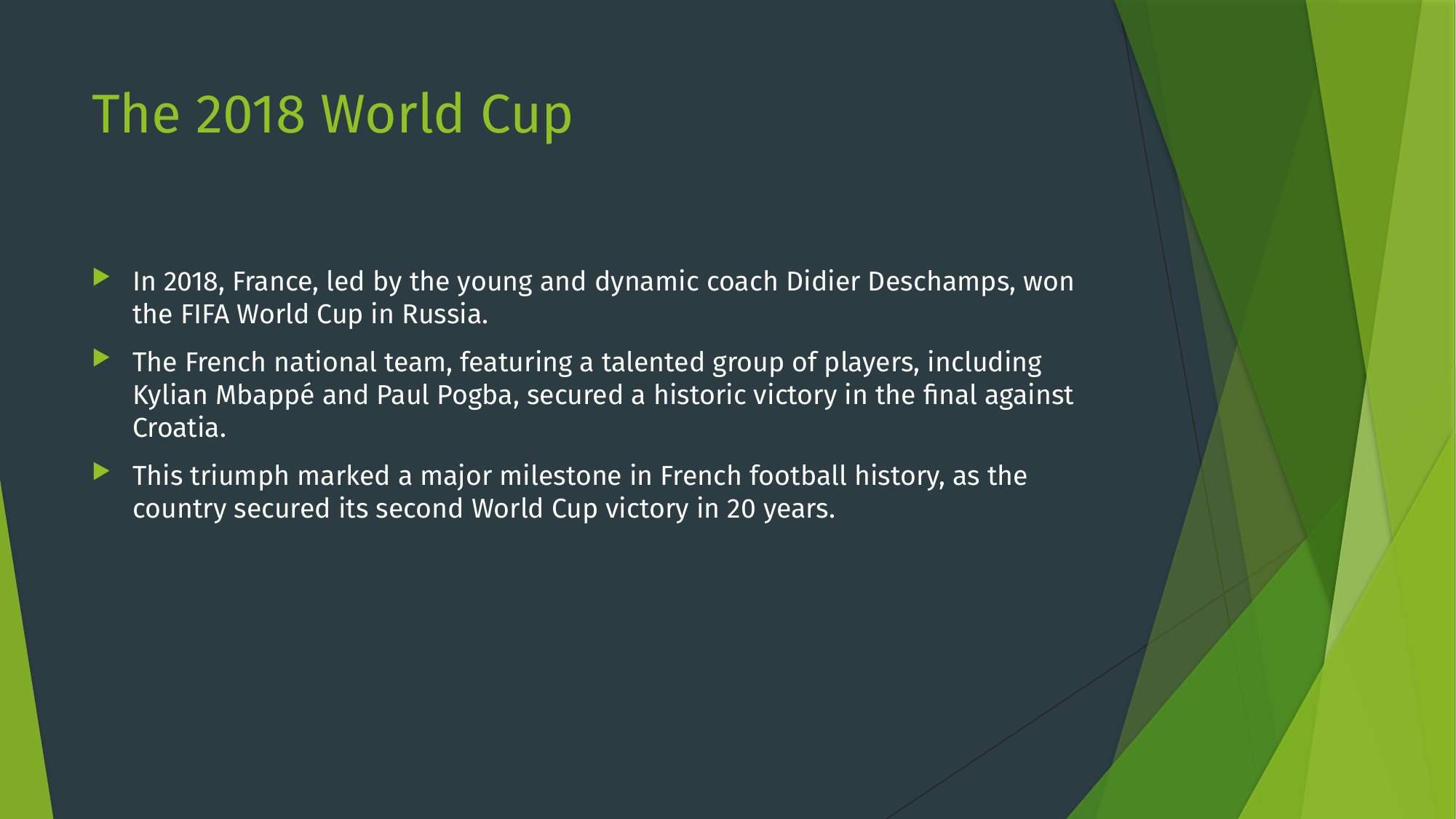

# The 2018 World Cup
In 2018, France, led by the young and dynamic coach Didier Deschamps, won the FIFA World Cup in Russia.
The French national team, featuring a talented group of players, including Kylian Mbappé and Paul Pogba, secured a historic victory in the final against Croatia.
This triumph marked a major milestone in French football history, as the country secured its second World Cup victory in 20 years.